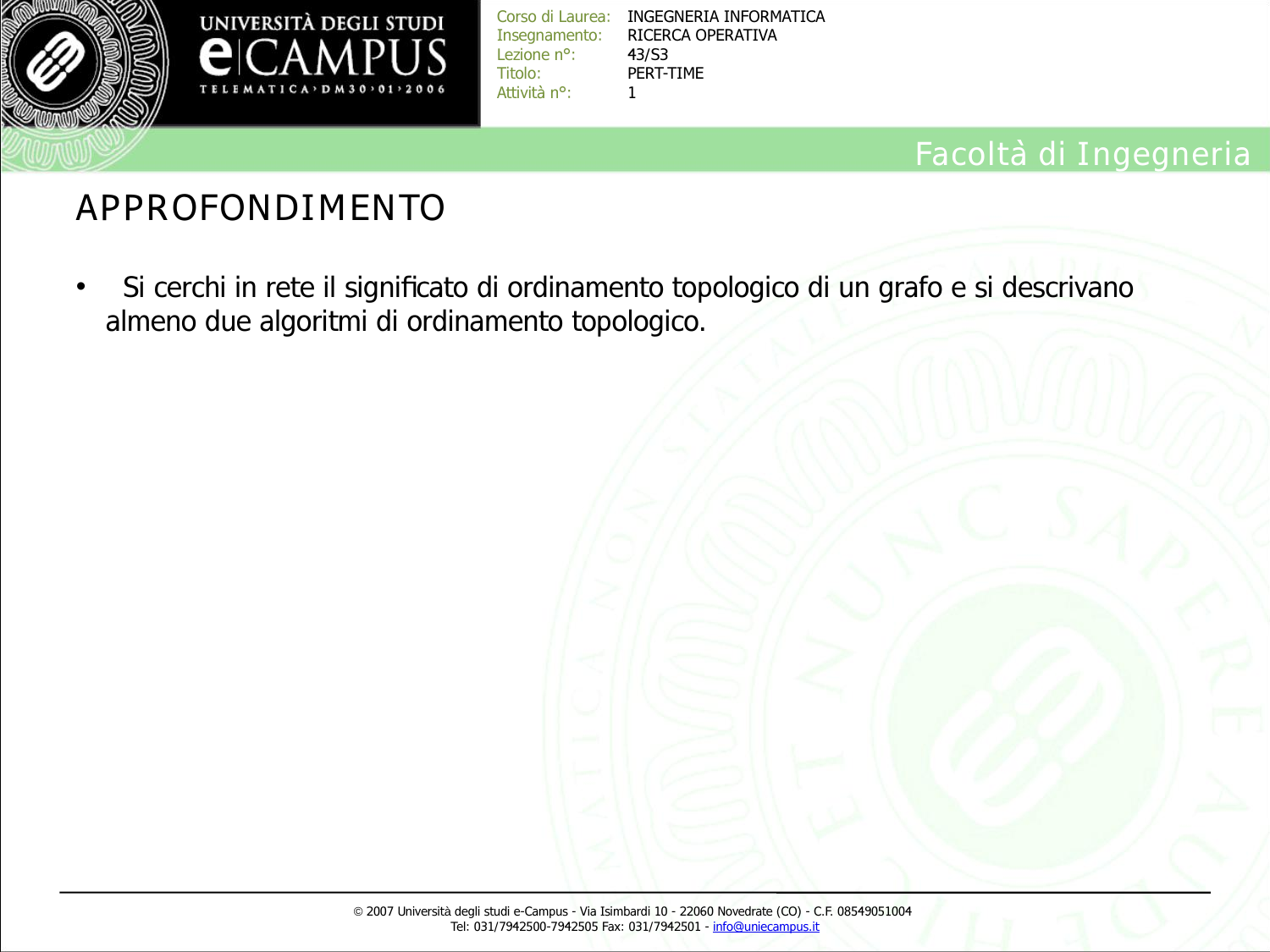

# APPROFONDIMENTO
  Si cerchi in rete il significato di ordinamento topologico di un grafo e si descrivano almeno due algoritmi di ordinamento topologico.